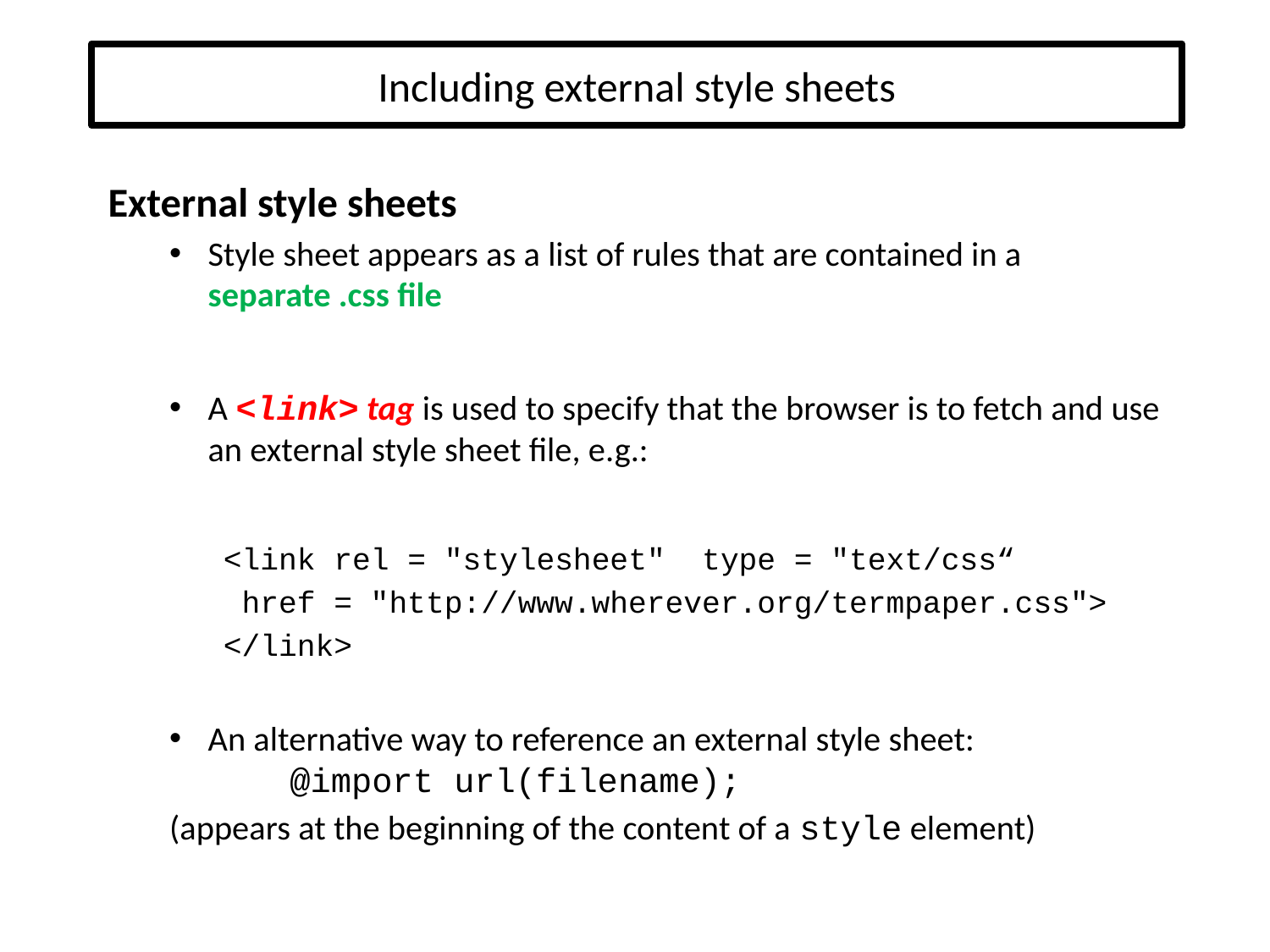

# Including external style sheets
External style sheets
Style sheet appears as a list of rules that are contained in a separate .css file

A <link> tag is used to specify that the browser is to fetch and use an external style sheet file, e.g.:

<link rel = "stylesheet"  type = "text/css“
 href = "http://www.wherever.org/termpaper.css">
</link>

An alternative way to reference an external style sheet:
    @import url(filename);
	(appears at the beginning of the content of a style element)